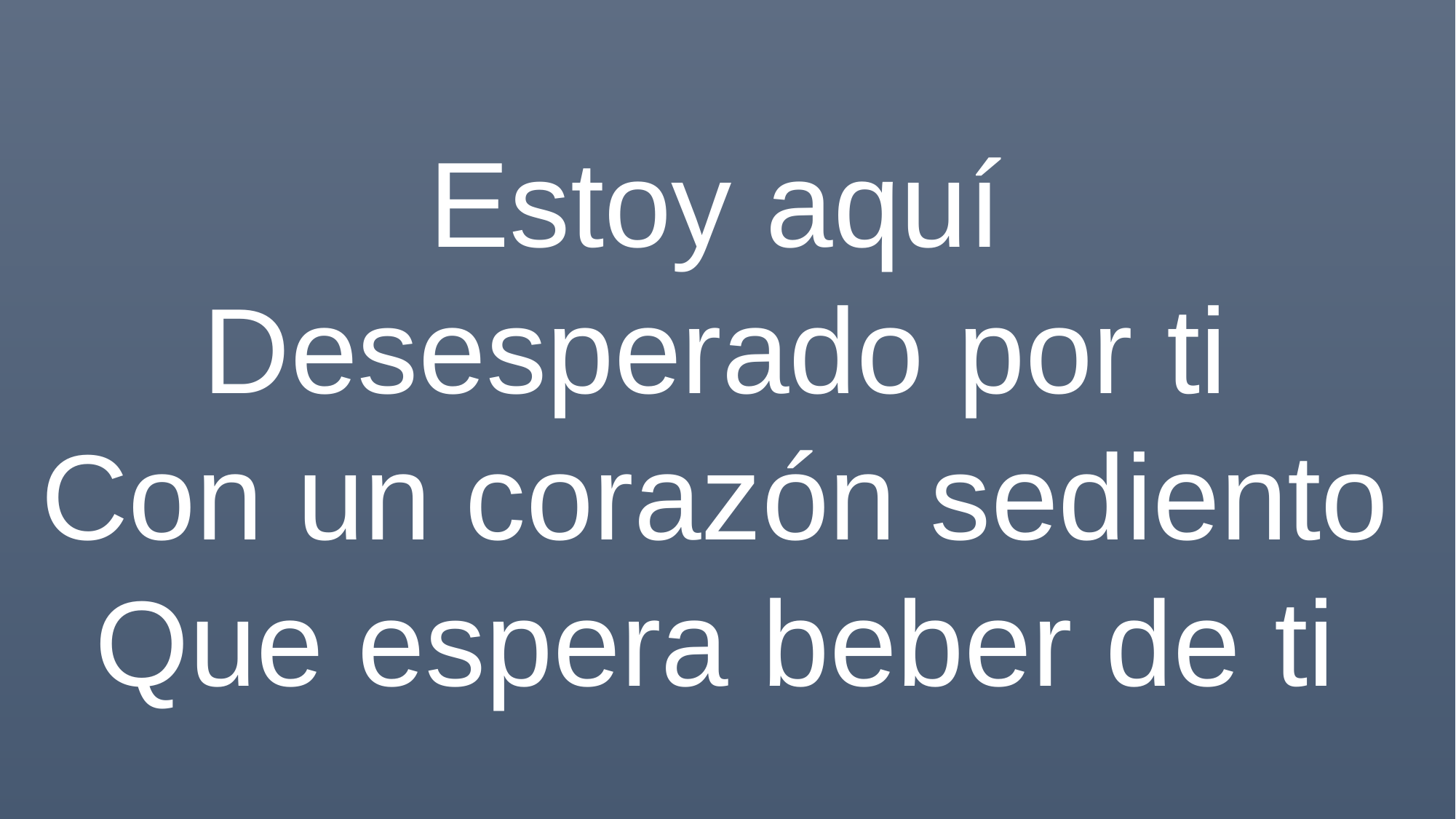

Estoy aquí
Desesperado por ti
Con un corazón sediento
Que espera beber de ti